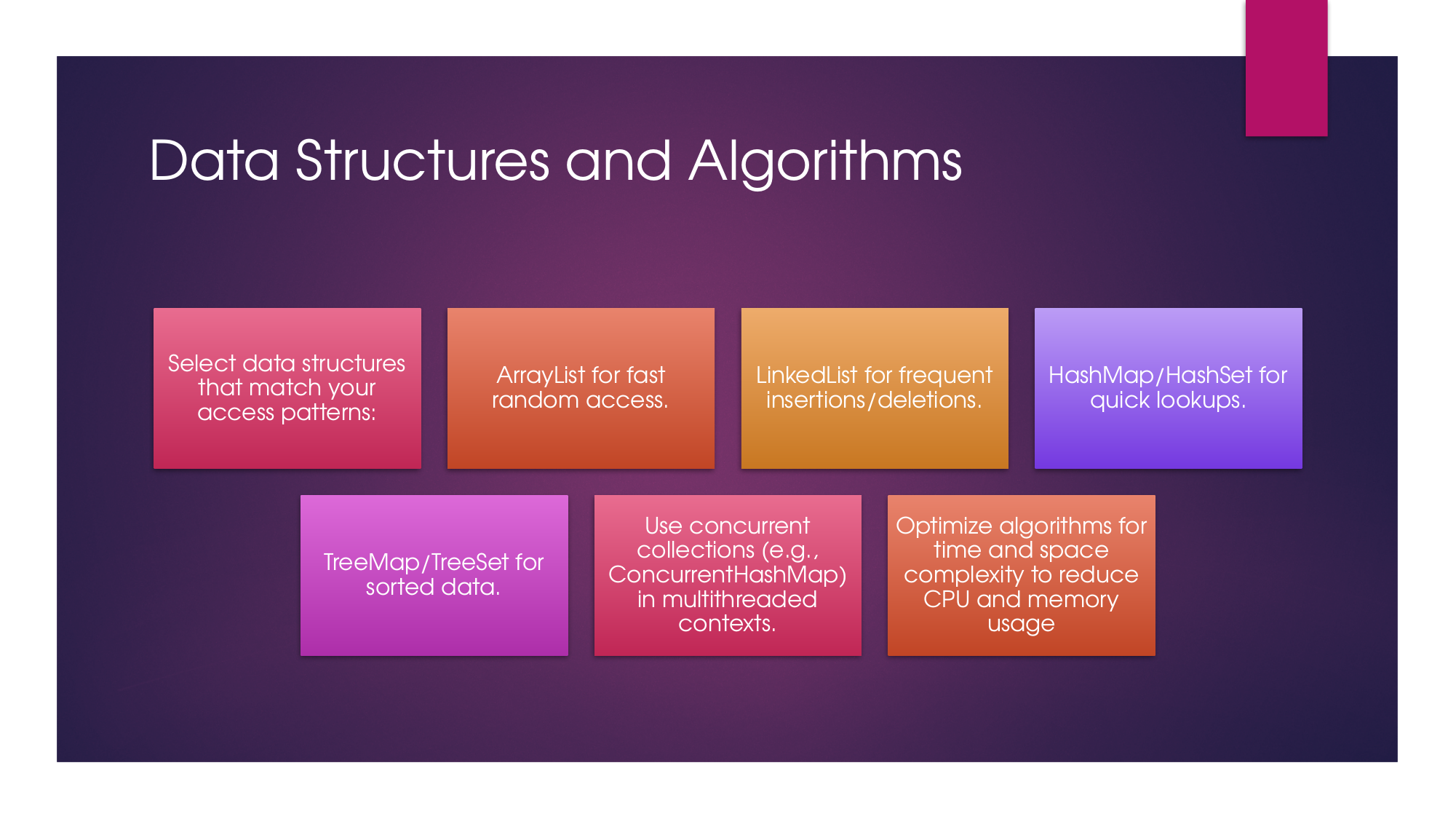

# Data Structures and Algorithms
Select data structures that match your access patterns:
ArrayList for fast random access.
LinkedList for frequent insertions/deletions.
HashMap/HashSet for quick lookups.
TreeMap/TreeSet for sorted data.
Use concurrent collections (e.g., ConcurrentHashMap) in multithreaded contexts.
Optimize algorithms for time and space complexity to reduce CPU and memory usage